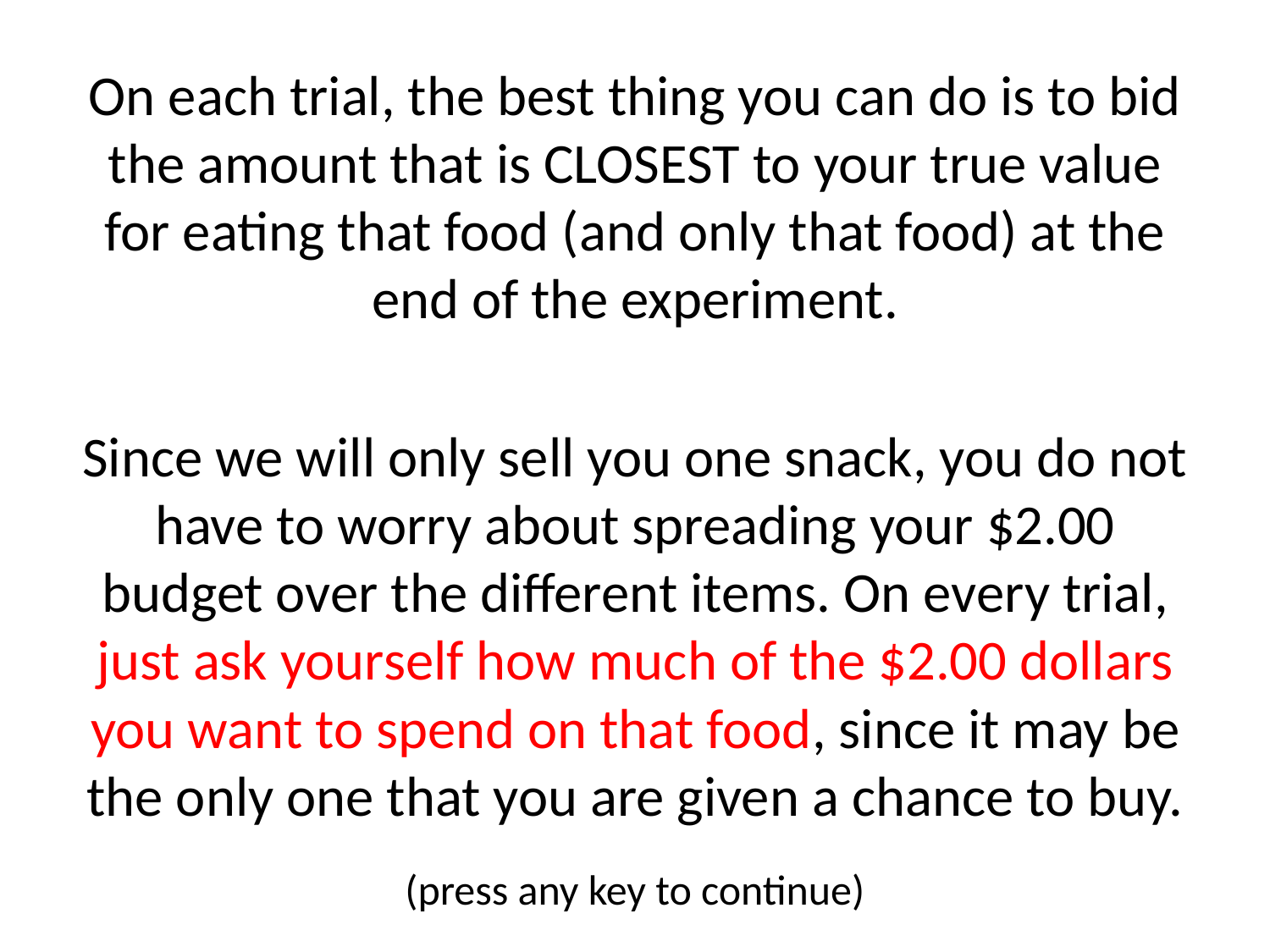

On each trial, the best thing you can do is to bid the amount that is CLOSEST to your true value for eating that food (and only that food) at the end of the experiment.

Since we will only sell you one snack, you do not have to worry about spreading your $2.00 budget over the different items. On every trial, just ask yourself how much of the $2.00 dollars you want to spend on that food, since it may be the only one that you are given a chance to buy.
(press any key to continue)